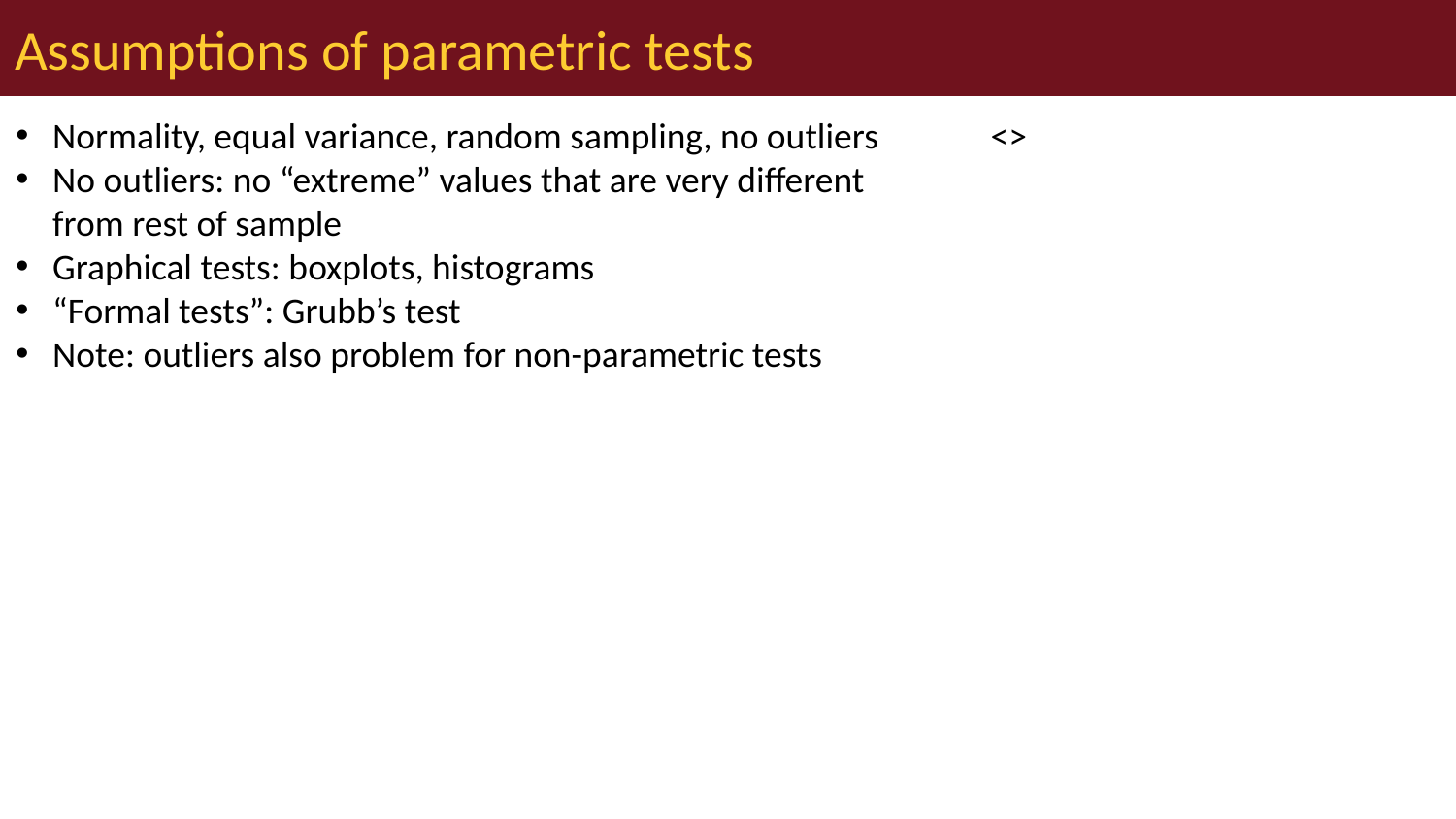

# Assumptions of parametric tests
Normality, equal variance, random sampling, no outliers
No outliers: no “extreme” values that are very different from rest of sample
Graphical tests: boxplots, histograms
“Formal tests”: Grubb’s test
Note: outliers also problem for non-parametric tests
<>